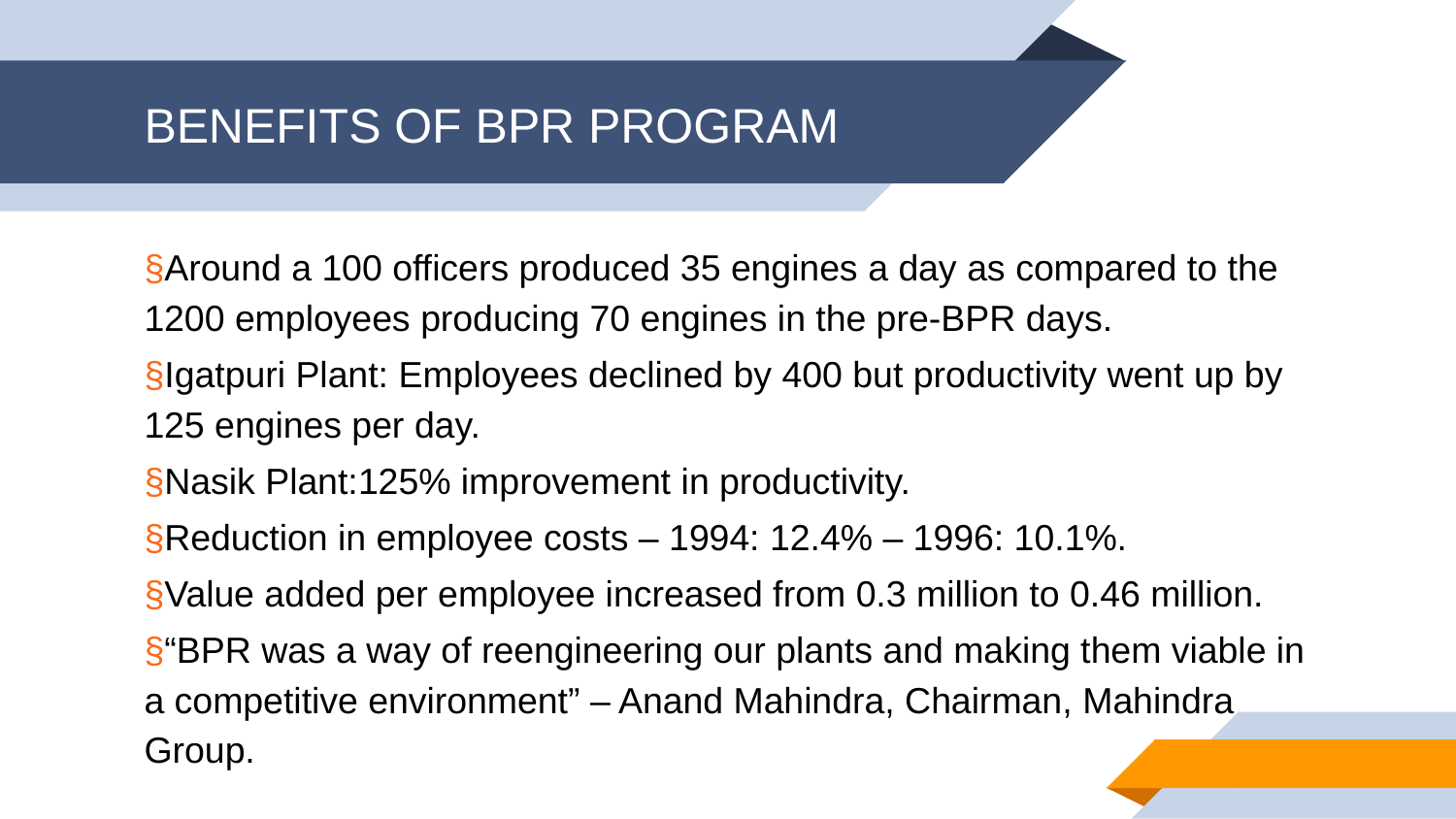

# BENEFITS OF BPR PROGRAM
§Around a 100 officers produced 35 engines a day as compared to the 1200 employees producing 70 engines in the pre-BPR days.
§Igatpuri Plant: Employees declined by 400 but productivity went up by 125 engines per day.
§Nasik Plant:125% improvement in productivity.
§Reduction in employee costs – 1994: 12.4% – 1996: 10.1%.
§Value added per employee increased from 0.3 million to 0.46 million.
§“BPR was a way of reengineering our plants and making them viable in a competitive environment” – Anand Mahindra, Chairman, Mahindra Group.